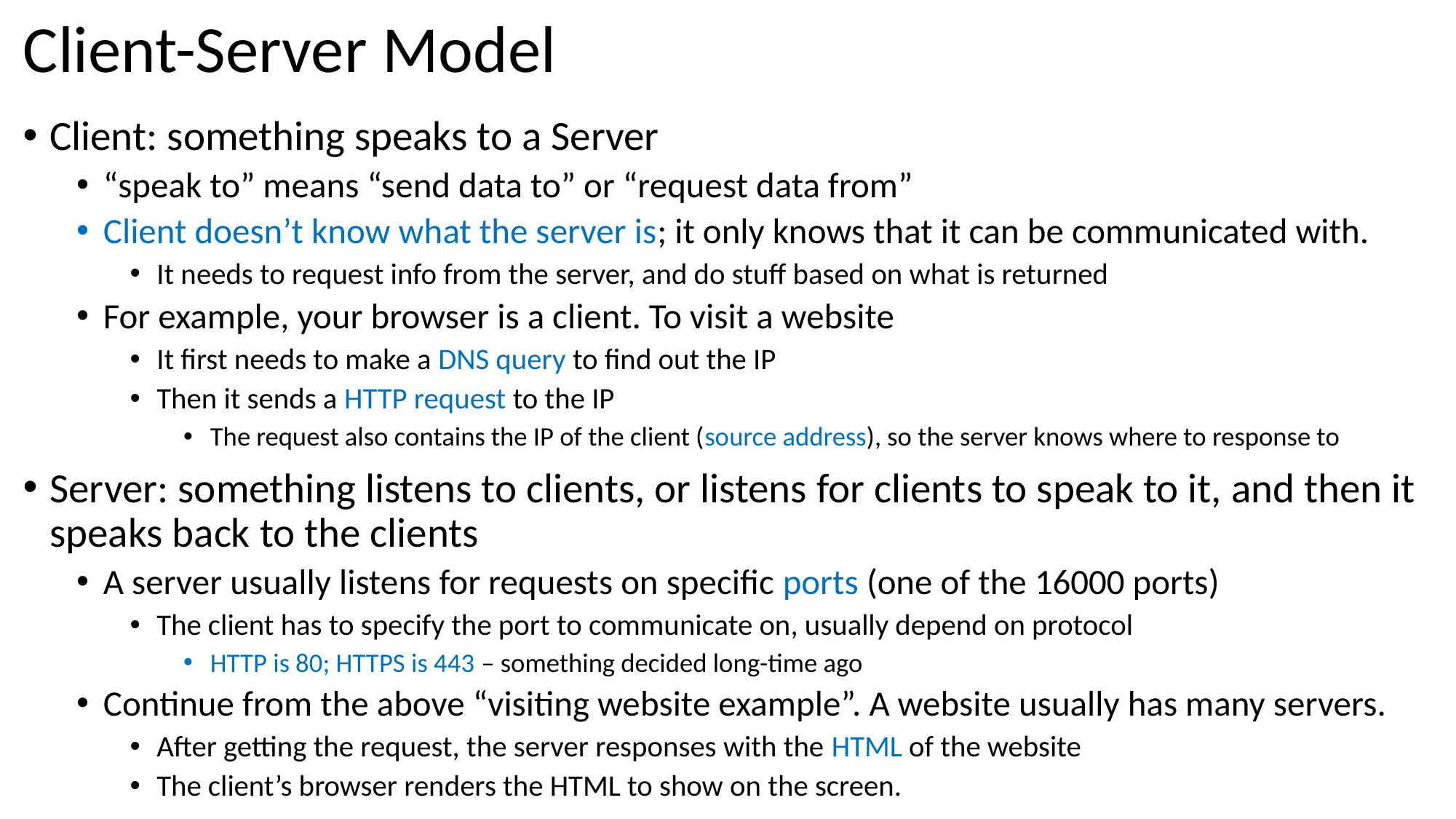

# Client-Server Model
Client: something speaks to a Server
“speak to” means “send data to” or “request data from”
Client doesn’t know what the server is; it only knows that it can be communicated with.
It needs to request info from the server, and do stuff based on what is returned
For example, your browser is a client. To visit a website
It first needs to make a DNS query to find out the IP
Then it sends a HTTP request to the IP
The request also contains the IP of the client (source address), so the server knows where to response to
Server: something listens to clients, or listens for clients to speak to it, and then it speaks back to the clients
A server usually listens for requests on specific ports (one of the 16000 ports)
The client has to specify the port to communicate on, usually depend on protocol
HTTP is 80; HTTPS is 443 – something decided long-time ago
Continue from the above “visiting website example”. A website usually has many servers.
After getting the request, the server responses with the HTML of the website
The client’s browser renders the HTML to show on the screen.